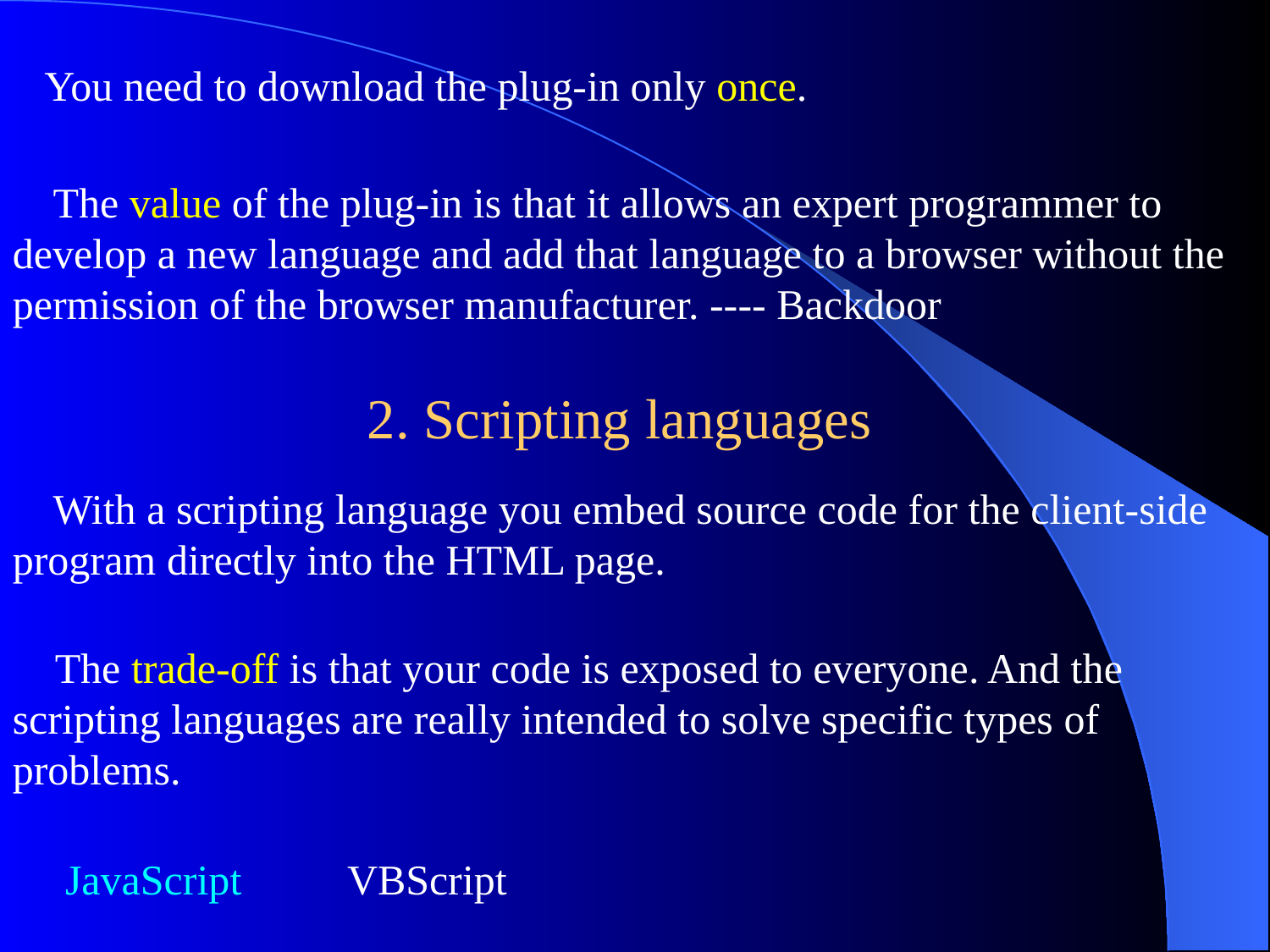

You need to download the plug-in only once.

    The value of the plug-in is that it allows an expert programmer to develop a new language and add that language to a browser without the permission of the browser manufacturer. ---- Backdoor
2. Scripting languages
    With a scripting language you embed source code for the client-side program directly into the HTML page.
    The trade-off is that your code is exposed to everyone. And the scripting languages are really intended to solve specific types of problems.
JavaScript          VBScript